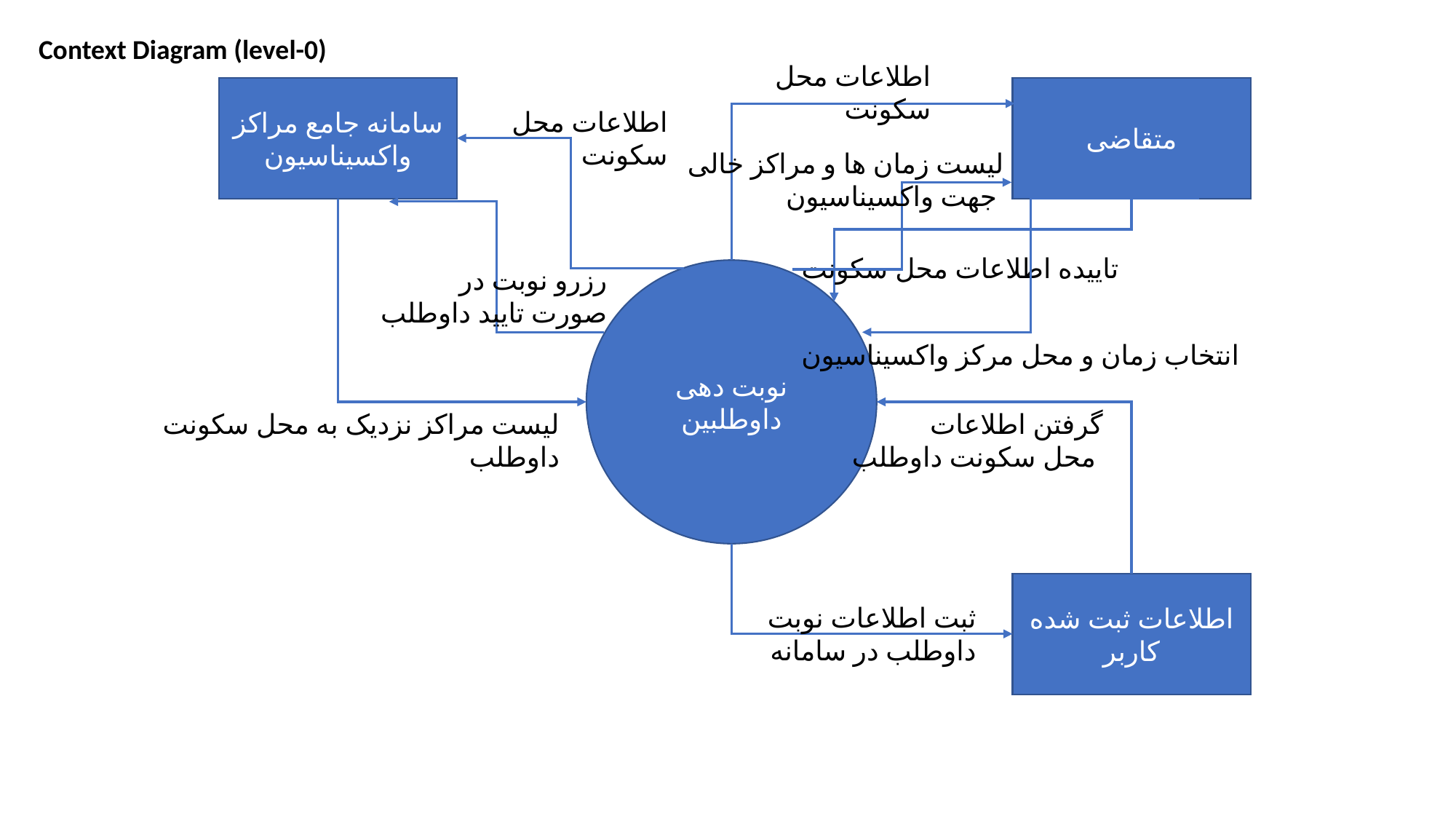

Context Diagram (level-0)
اطلاعات محل سکونت
سامانه جامع مراکز واکسیناسیون
متقاضی
اطلاعات محل سکونت
لیست زمان ها و مراکز خالی
 جهت واکسیناسیون
تاییده اطلاعات محل سکونت
رزرو نوبت در صورت تایید داوطلب
نوبت دهی داوطلبین
انتخاب زمان و محل مرکز واکسیناسیون
لیست مراکز نزدیک به محل سکونت داوطلب
گرفتن اطلاعات
 محل سکونت داوطلب
اطلاعات ثبت شده کاربر
ثبت اطلاعات نوبت داوطلب در سامانه